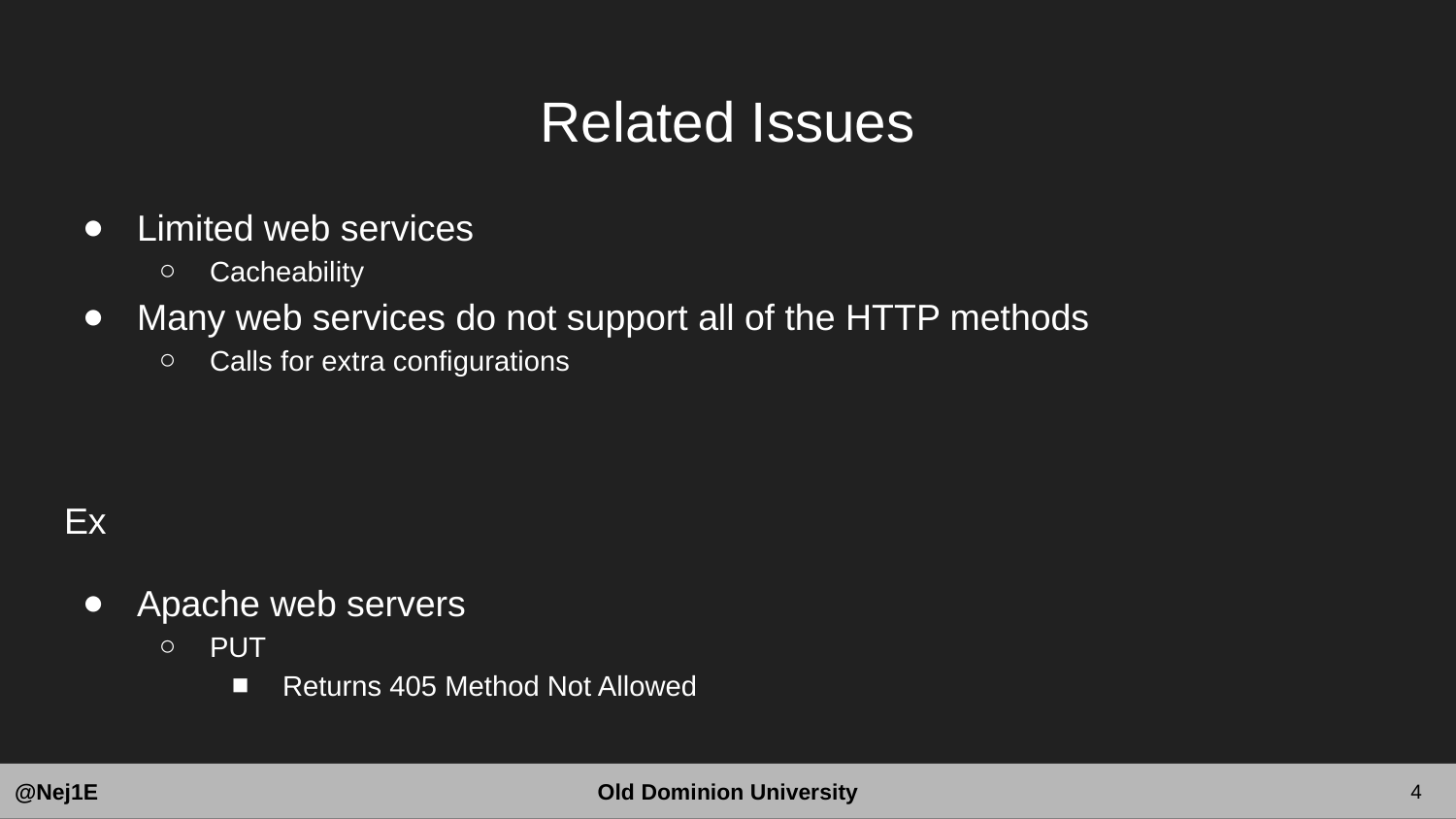

# Related Issues
Limited web services
Cacheability
Many web services do not support all of the HTTP methods
Calls for extra configurations

Ex
Apache web servers
PUT
Returns 405 Method Not Allowed
4